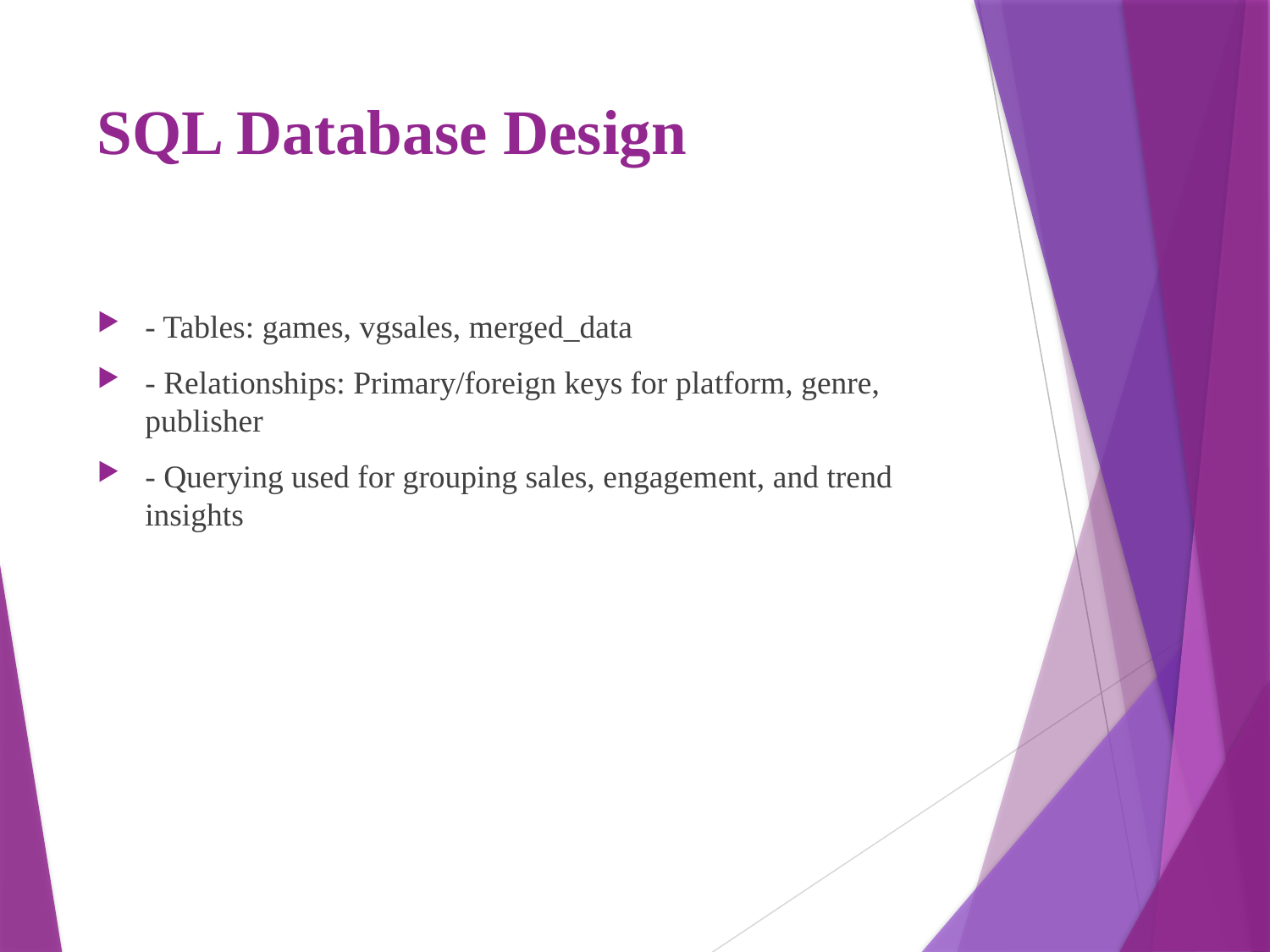

# SQL Database Design
- Tables: games, vgsales, merged_data
- Relationships: Primary/foreign keys for platform, genre, publisher
- Querying used for grouping sales, engagement, and trend insights